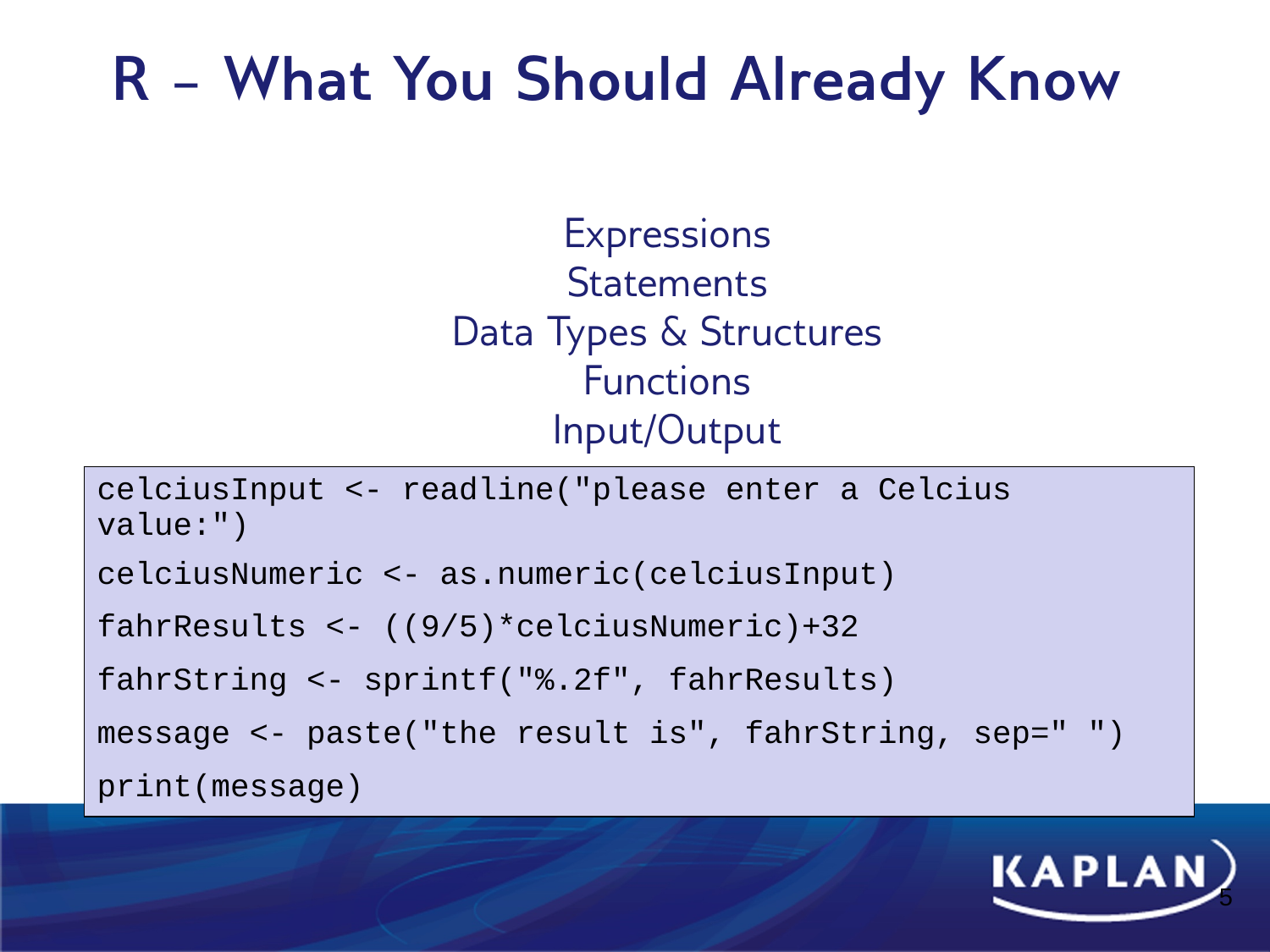

# R – What You Should Already Know
Expressions
Statements
Data Types & Structures
Functions
Input/Output

| celciusInput <- readline("please enter a Celcius value:") |
| --- |
| celciusNumeric <- as.numeric(celciusInput) |
| fahrResults <- ((9/5)\*celciusNumeric)+32 |
| fahrString <- sprintf("%.2f", fahrResults) |
| message <- paste("the result is", fahrString, sep=" ") |
| print(message) |
5